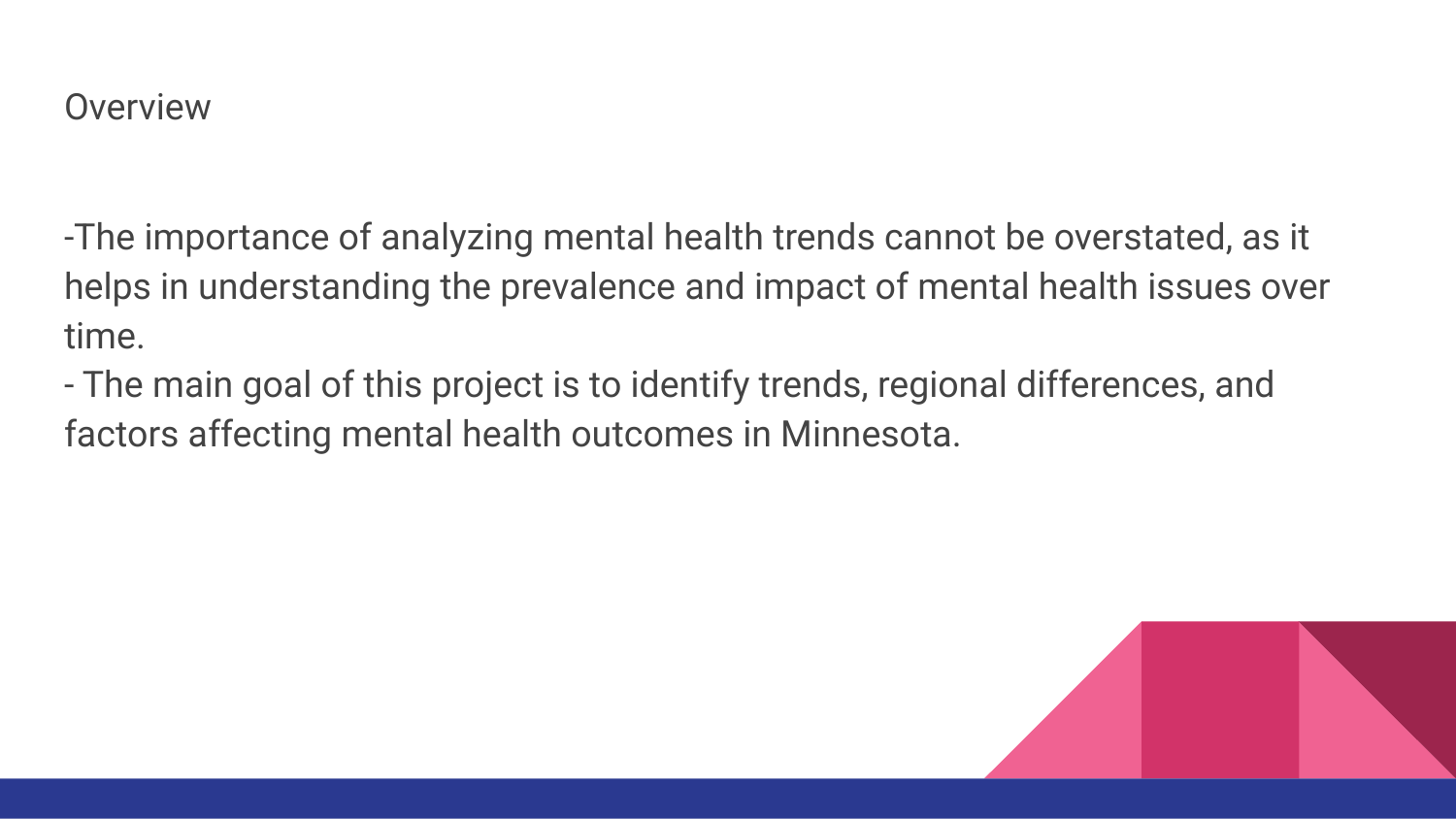

# Overview
-The importance of analyzing mental health trends cannot be overstated, as it helps in understanding the prevalence and impact of mental health issues over time.
- The main goal of this project is to identify trends, regional differences, and factors affecting mental health outcomes in Minnesota.